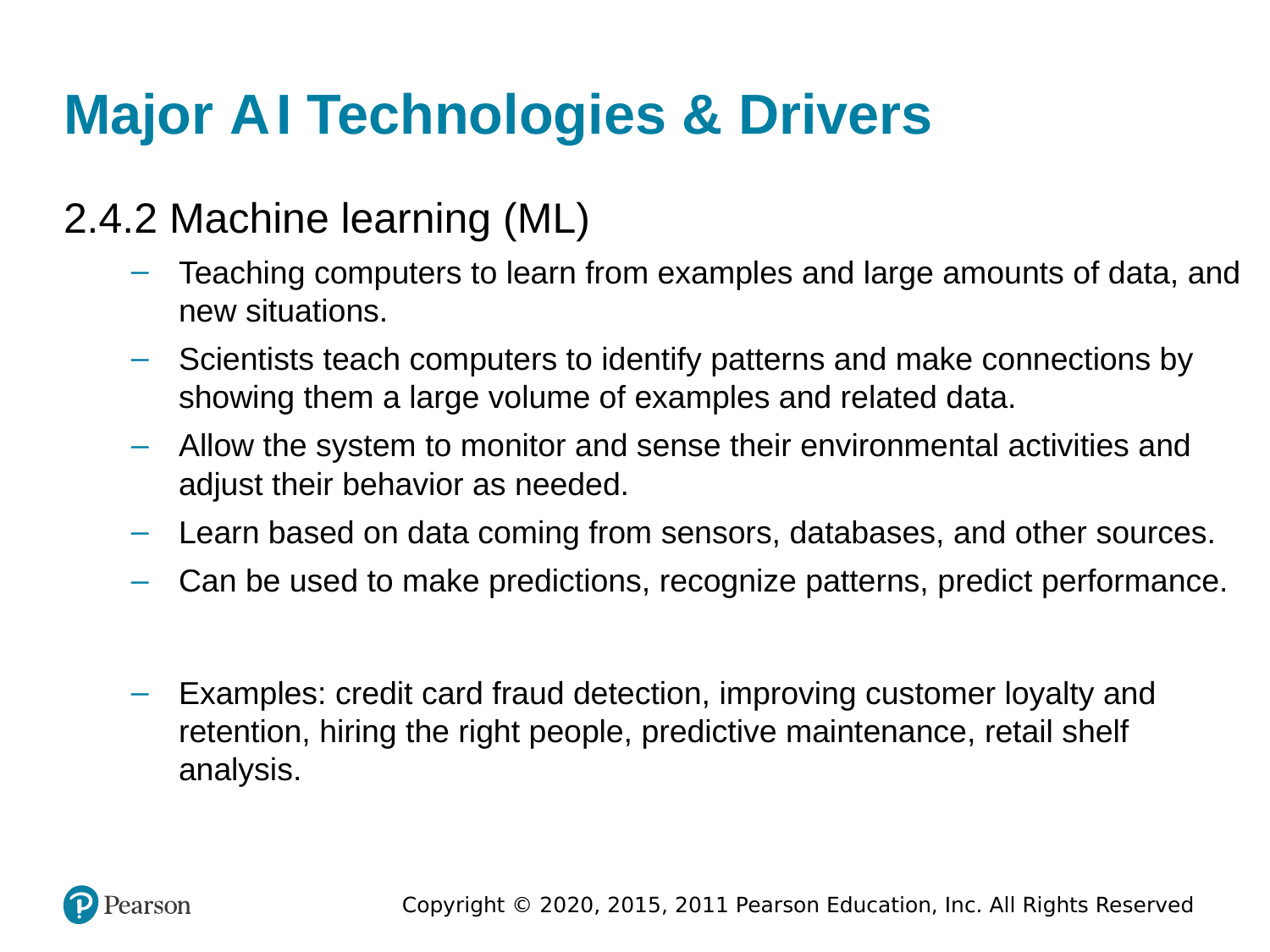

# Major A I Technologies & Drivers
2.4.2 Machine learning (ML)
Teaching computers to learn from examples and large amounts of data, and new situations.
Scientists teach computers to identify patterns and make connections by showing them a large volume of examples and related data.
Allow the system to monitor and sense their environmental activities and adjust their behavior as needed.
Learn based on data coming from sensors, databases, and other sources.
Can be used to make predictions, recognize patterns, predict performance.

Examples: credit card fraud detection, improving customer loyalty and retention, hiring the right people, predictive maintenance, retail shelf analysis.